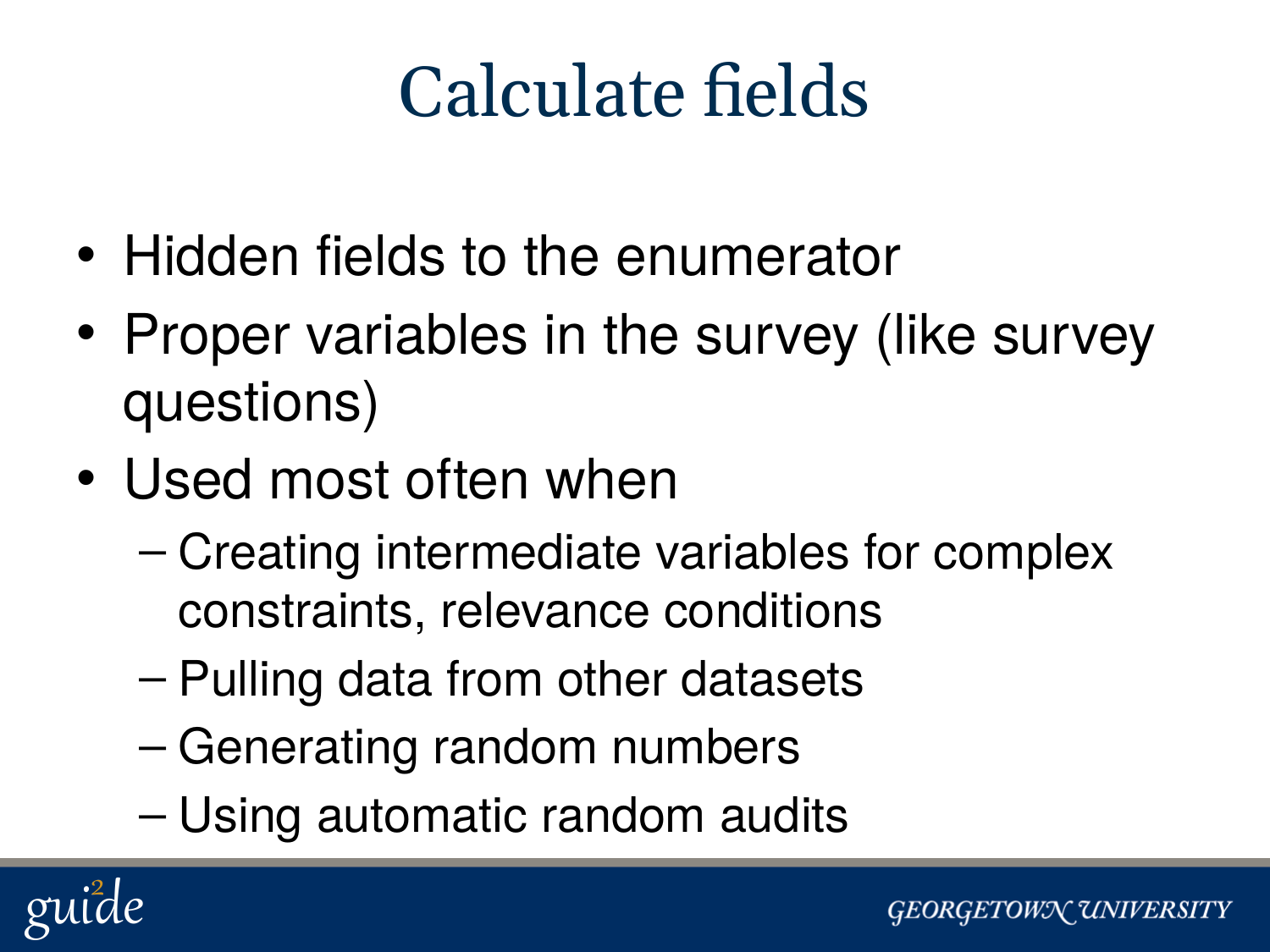

# Calculate fields
Hidden fields to the enumerator
Proper variables in the survey (like survey questions)
Used most often when
Creating intermediate variables for complex constraints, relevance conditions
Pulling data from other datasets
Generating random numbers
Using automatic random audits